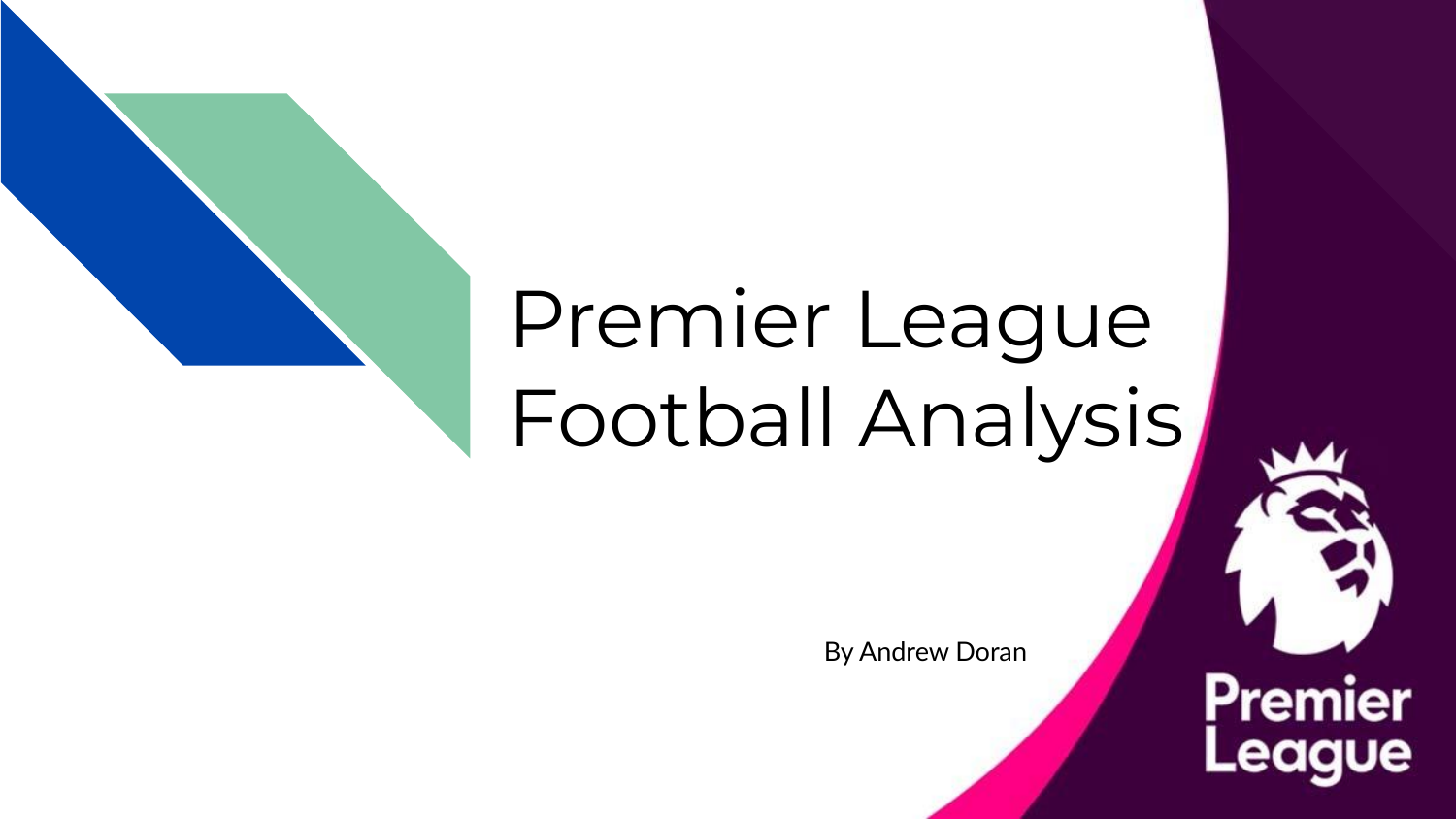

# Premier League Football Analysis
By Andrew Doran